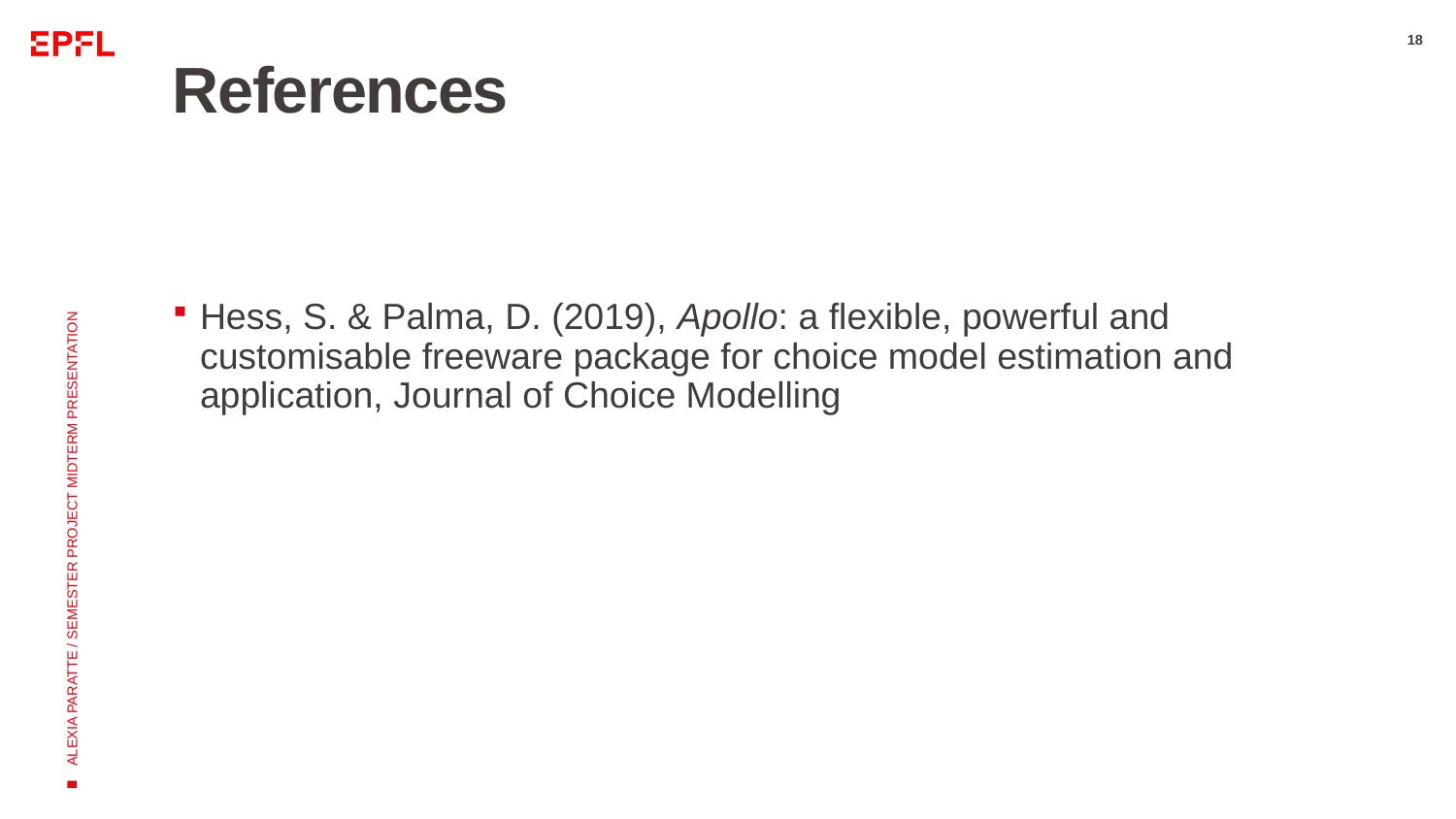

18
# References
Hess, S. & Palma, D. (2019), Apollo: a flexible, powerful and customisable freeware package for choice model estimation and application, Journal of Choice Modelling

ALEXIA PARATTE / SEMESTER PROJECT MIDTERM PRESENTATION